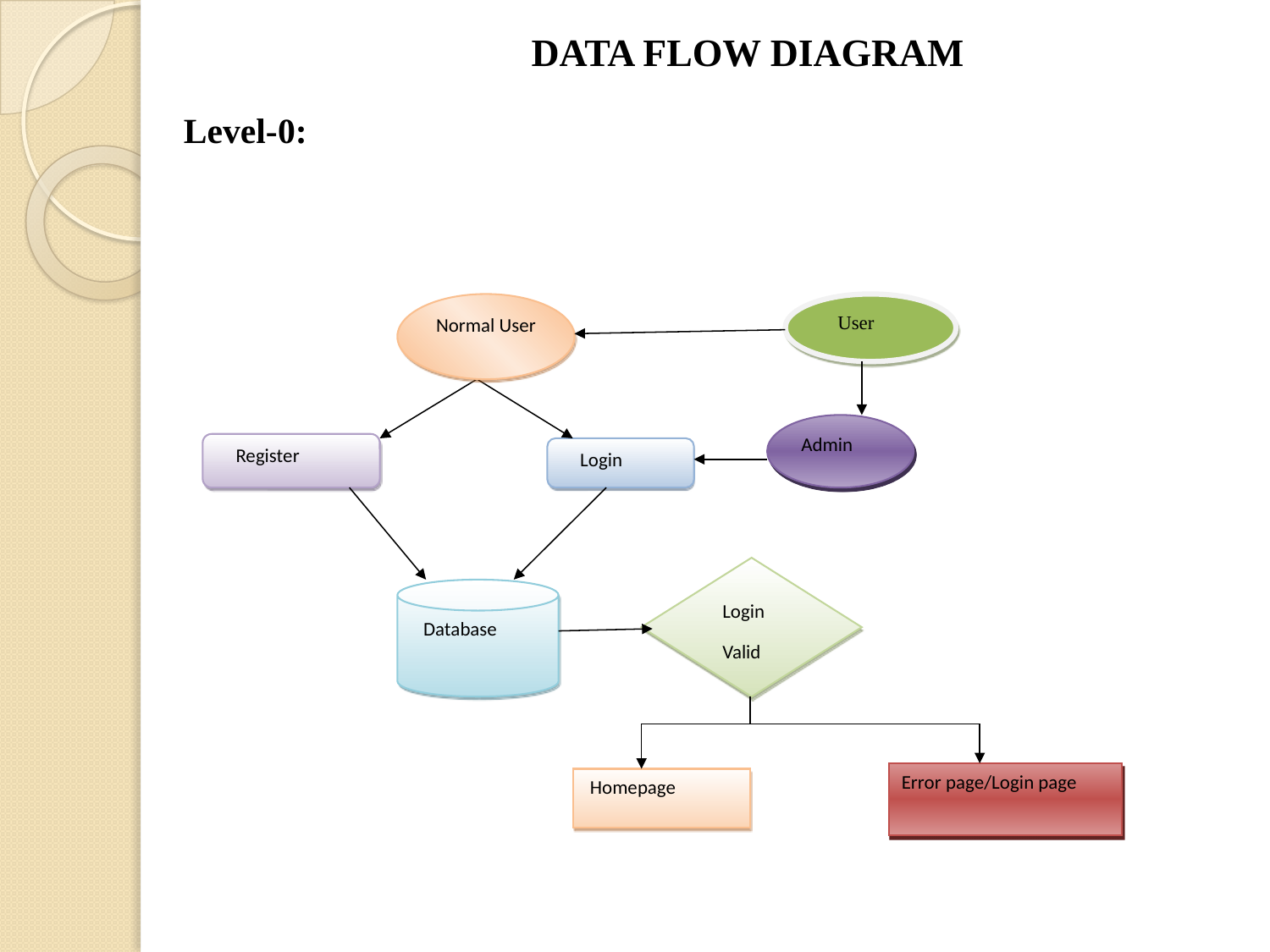

DATA FLOW DIAGRAM

Level-0:

Normal User
   User
Admin
    Register
    Login
   Login
   Valid
   Database
Error page/Login page
 Homepage